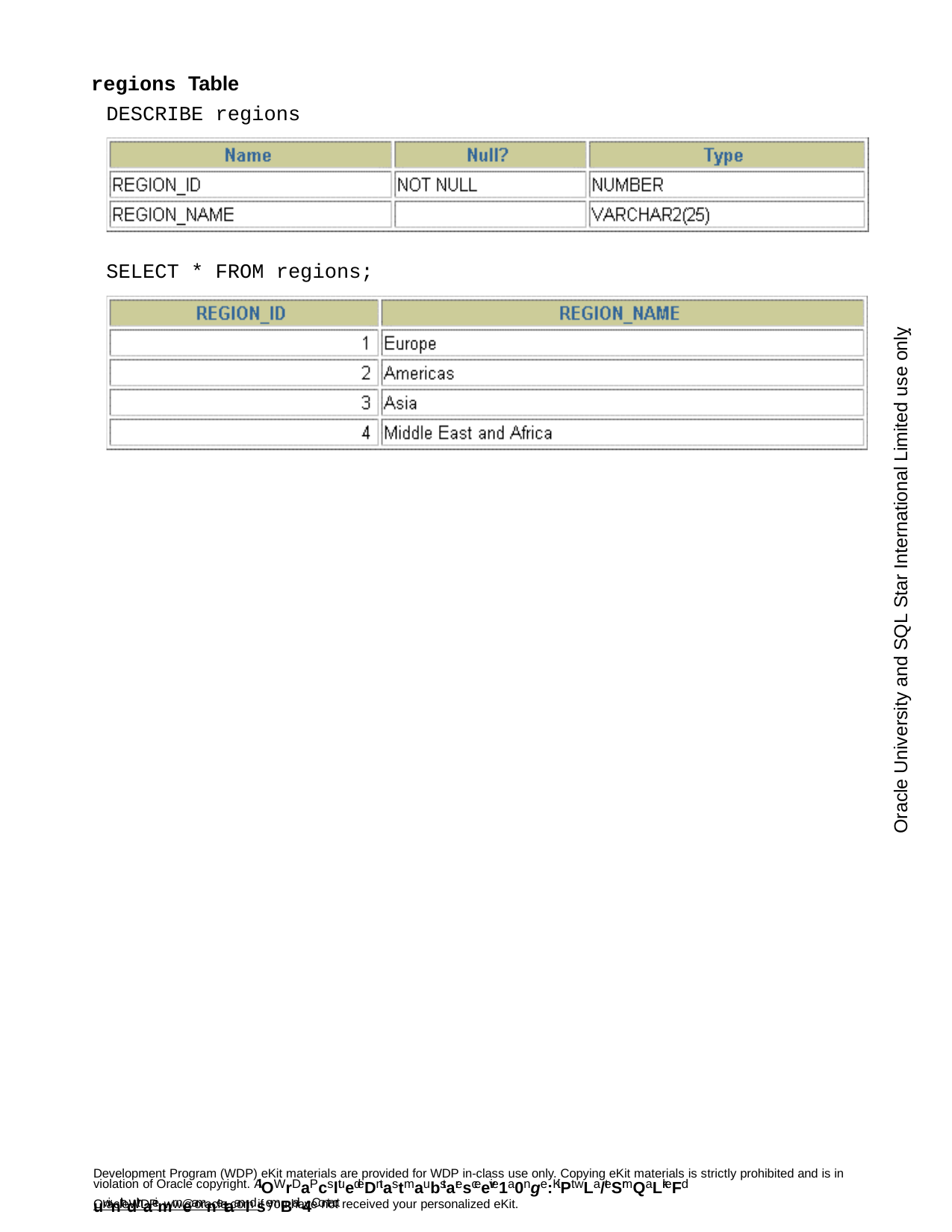

regions Table
DESCRIBE regions

SELECT * FROM regions;

Oracle University and SQL Star International Limited use onlyฺ
Development Program (WDP) eKit materials are provided for WDP in-class use only. Copying eKit materials is strictly prohibited and is in
violation of Oracle copyright. AllOWrDaPcsltuedeDntas tmaubstaresceeive1a0nge:KiPt wLa/teSrmQaLrkeFd uwinthdthaeimr neamnetaanldsemBail.-4Contact
OracleWDP_ww@oracle.com if you have not received your personalized eKit.